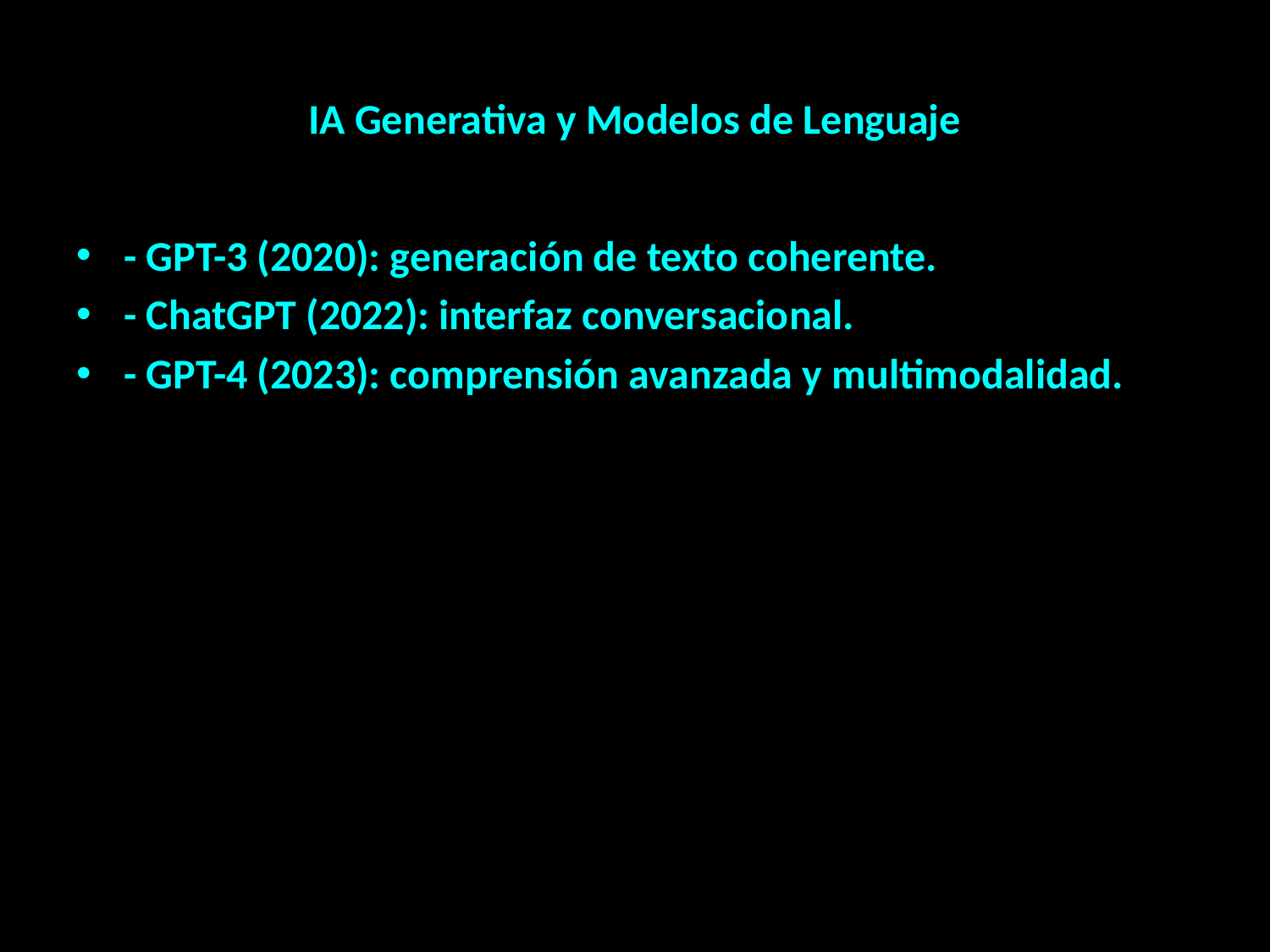

# IA Generativa y Modelos de Lenguaje
- GPT-3 (2020): generación de texto coherente.
- ChatGPT (2022): interfaz conversacional.
- GPT-4 (2023): comprensión avanzada y multimodalidad.